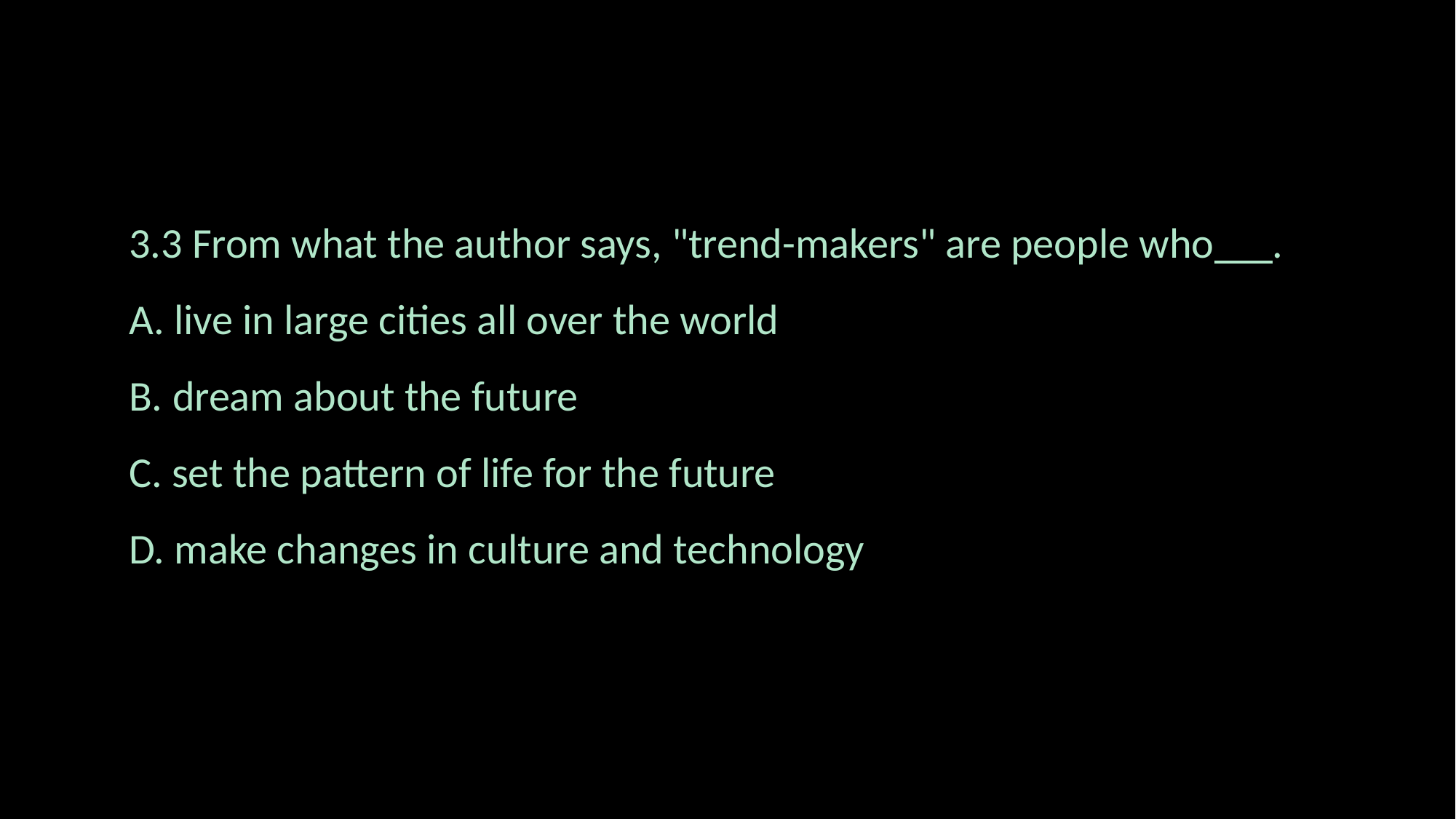

# 3.3 From what the author says, "trend-makers" are people who      . A. live in large cities all over the world B. dream about the future C. set the pattern of life for the future D. make changes in culture and technology